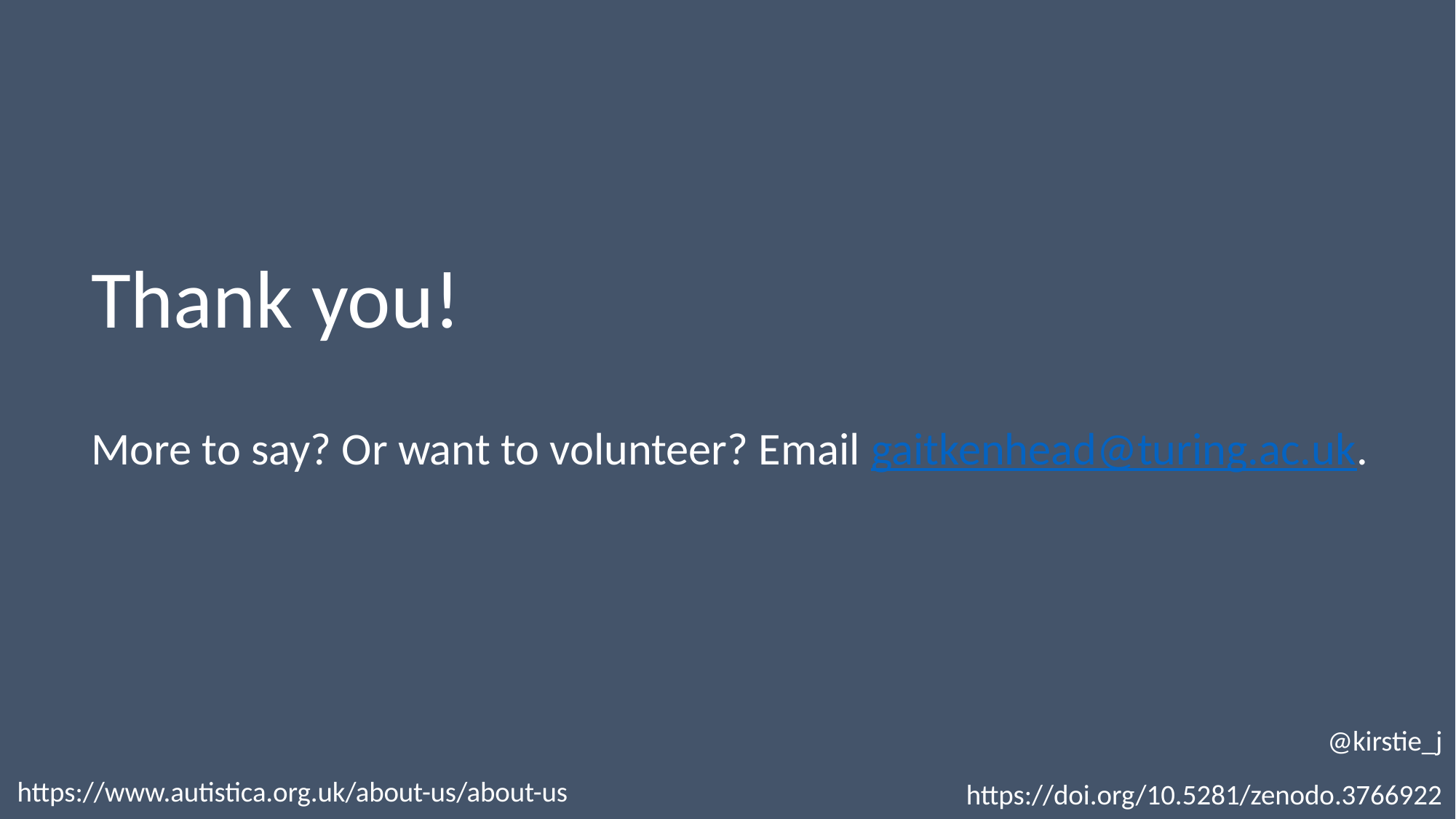

Thank you!

More to say? Or want to volunteer? Email gaitkenhead@turing.ac.uk.
@kirstie_j
https://doi.org/10.5281/zenodo.3766922
https://www.autistica.org.uk/about-us/about-us